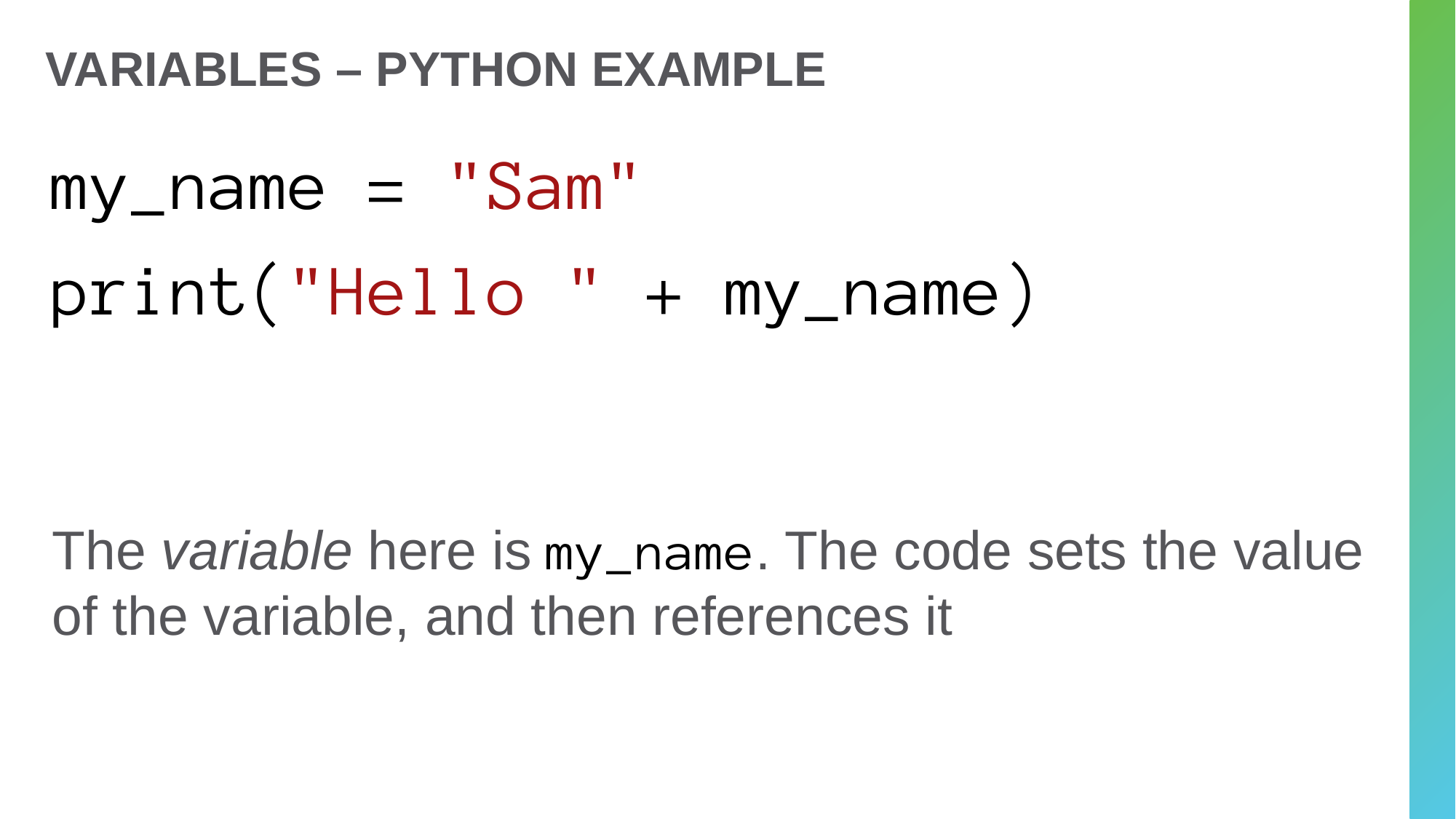

# Variables – Python Example
my_name = "Sam"
print("Hello " + my_name)

The variable here is my_name. The code sets the value of the variable, and then references it